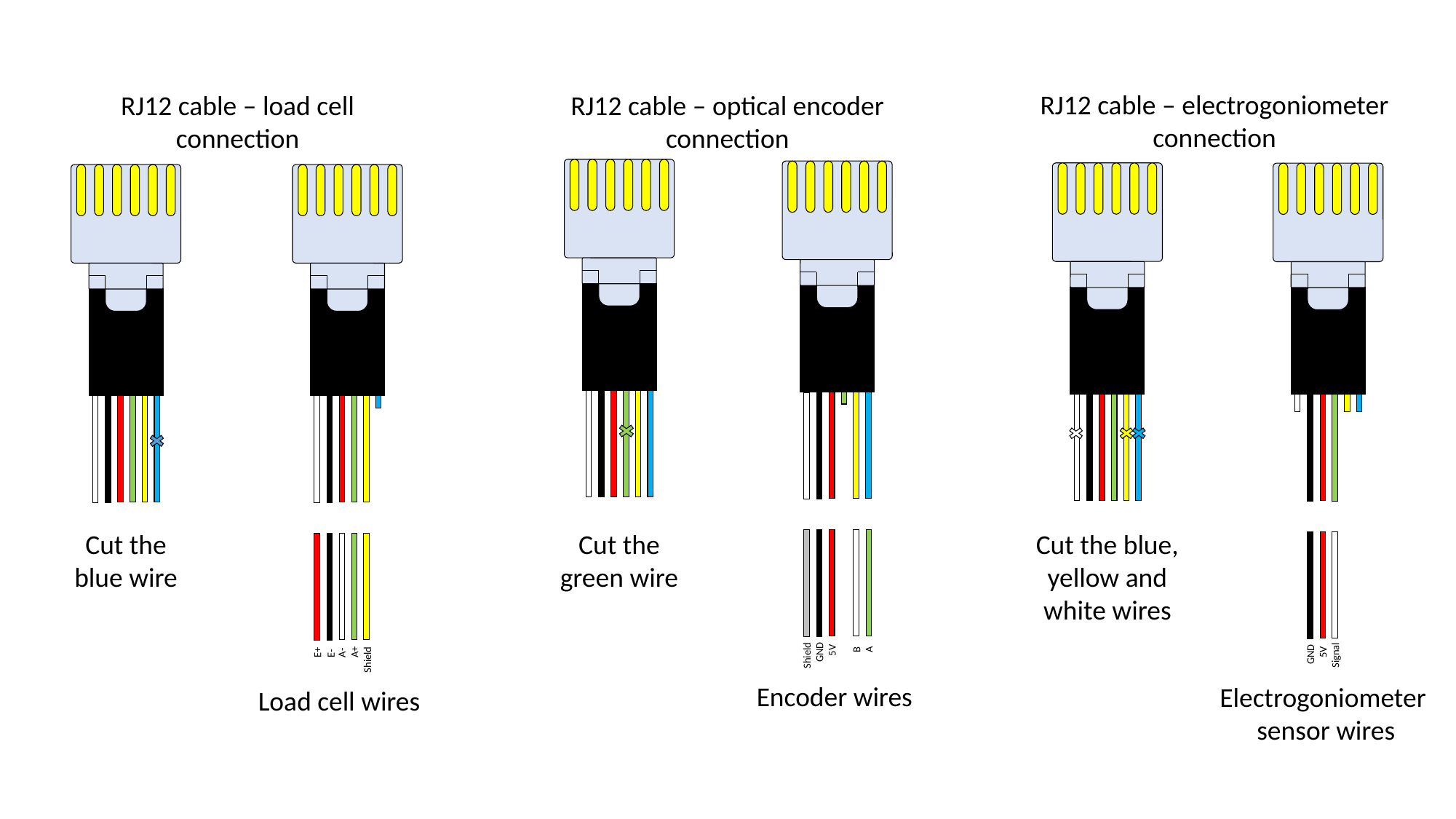

RJ12 cable – electrogoniometer connection
RJ12 cable – optical encoder connection
RJ12 cable – load cell connection

Cut the blue, yellow and white wires
Cut the blue wire
Cut the green wire

5V
B
A
A+
5V
GND
E+
A-
E-
GND
Signal
Shield
Shield
Encoder wires
Electrogoniometer
 sensor wires
Load cell wires